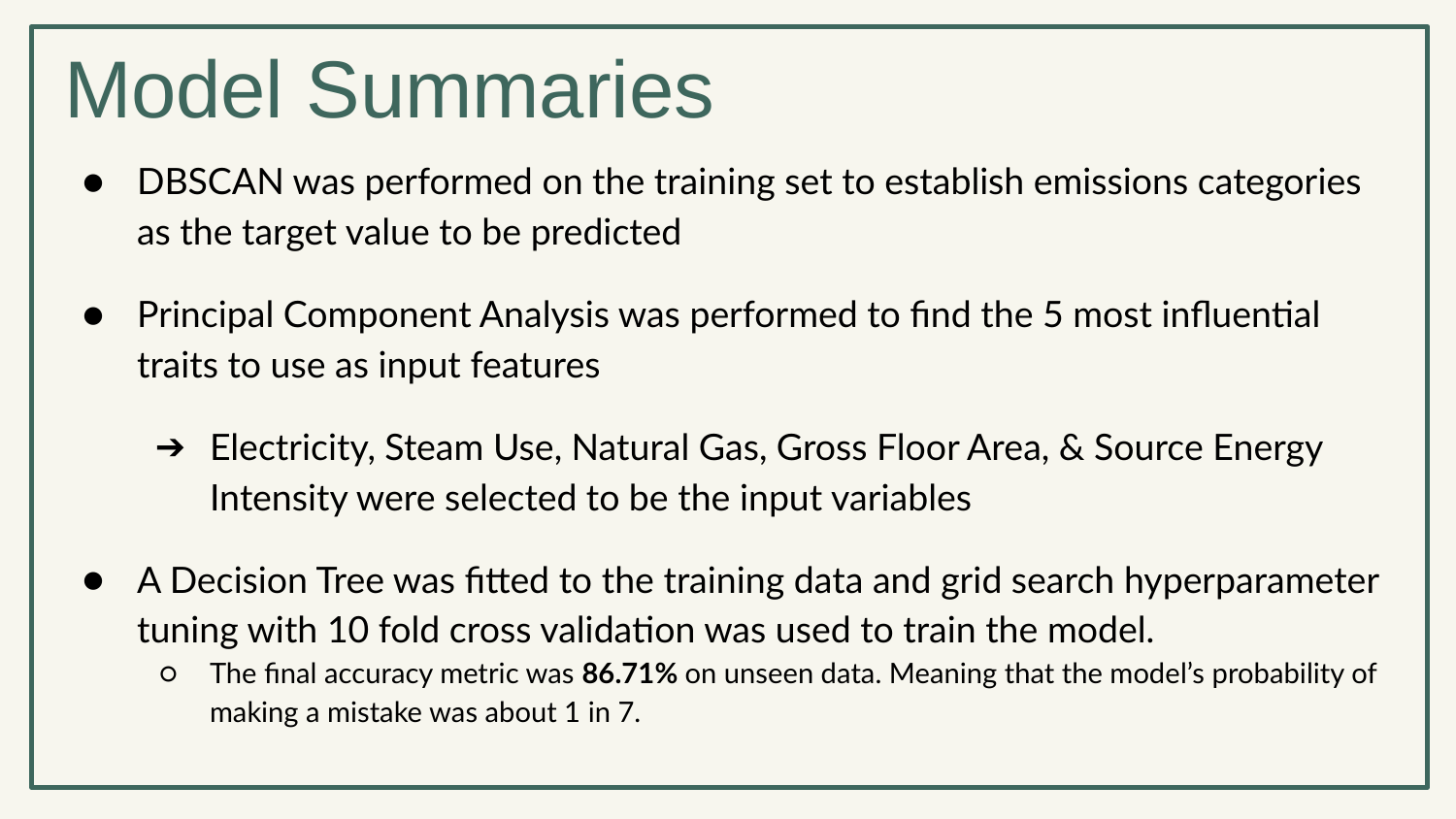

# Model Summaries
DBSCAN was performed on the training set to establish emissions categories as the target value to be predicted
Principal Component Analysis was performed to find the 5 most influential traits to use as input features
Electricity, Steam Use, Natural Gas, Gross Floor Area, & Source Energy Intensity were selected to be the input variables
A Decision Tree was fitted to the training data and grid search hyperparameter tuning with 10 fold cross validation was used to train the model.
The final accuracy metric was 86.71% on unseen data. Meaning that the model’s probability of making a mistake was about 1 in 7.